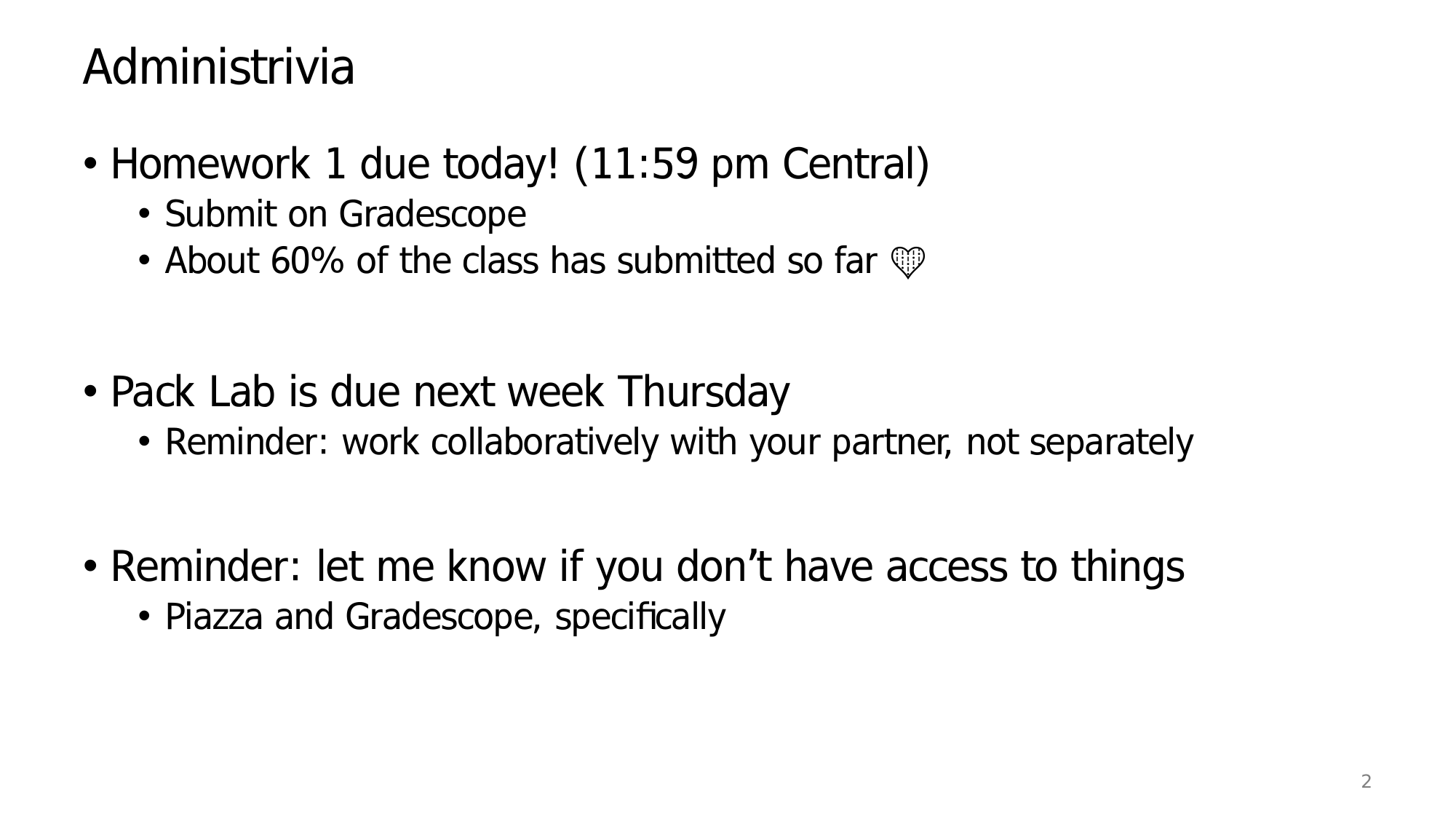

# Administrivia
Homework 1 due today! (11:59 pm Central)
Submit on Gradescope
About 60% of the class has submitted so far 🧡

Pack Lab is due next week Thursday
Reminder: work collaboratively with your partner, not separately

Reminder: let me know if you don’t have access to things
Piazza and Gradescope, specifically
2